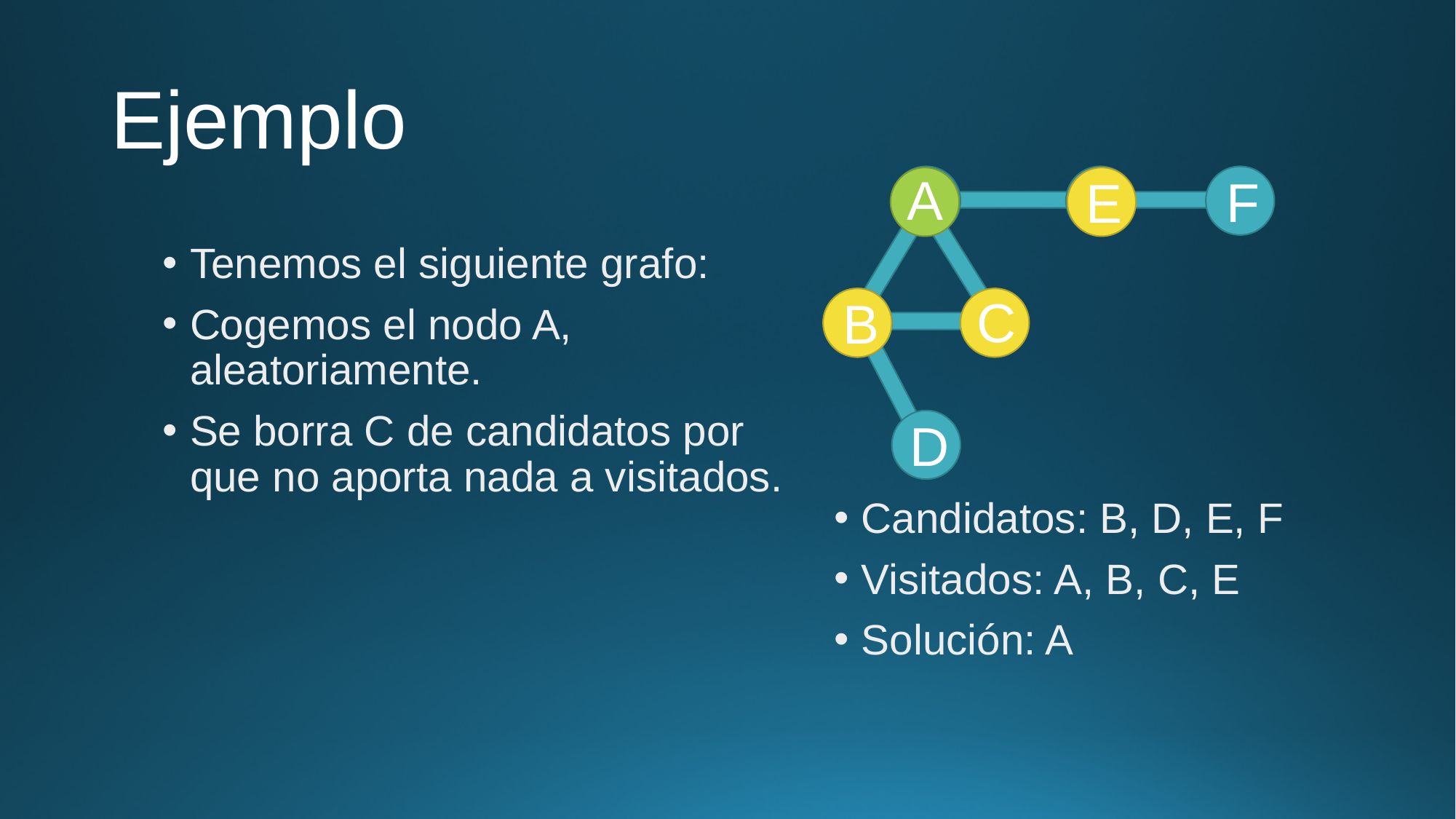

# Ejemplo
A
F
E

Tenemos el siguiente grafo:
Cogemos el nodo A, aleatoriamente.
Se borra C de candidatos por que no aporta nada a visitados.

C
B

D

Candidatos: B, D, E, F
Visitados: A, B, C, E
Solución: A